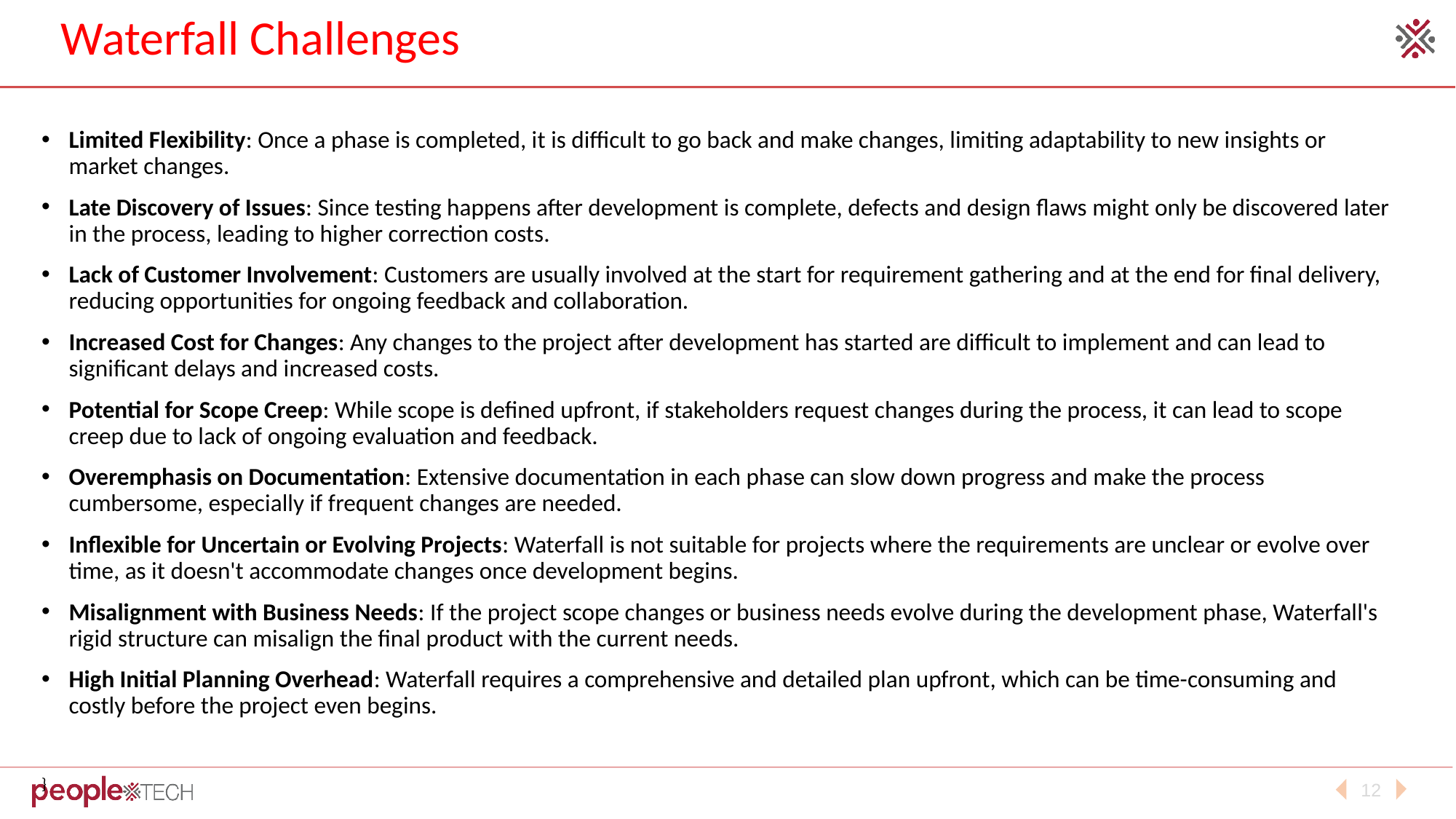

# Waterfall Challenges
Limited Flexibility: Once a phase is completed, it is difficult to go back and make changes, limiting adaptability to new insights or market changes.
Late Discovery of Issues: Since testing happens after development is complete, defects and design flaws might only be discovered later in the process, leading to higher correction costs.
Lack of Customer Involvement: Customers are usually involved at the start for requirement gathering and at the end for final delivery, reducing opportunities for ongoing feedback and collaboration.
Increased Cost for Changes: Any changes to the project after development has started are difficult to implement and can lead to significant delays and increased costs.
Potential for Scope Creep: While scope is defined upfront, if stakeholders request changes during the process, it can lead to scope creep due to lack of ongoing evaluation and feedback.
Overemphasis on Documentation: Extensive documentation in each phase can slow down progress and make the process cumbersome, especially if frequent changes are needed.
Inflexible for Uncertain or Evolving Projects: Waterfall is not suitable for projects where the requirements are unclear or evolve over time, as it doesn't accommodate changes once development begins.
Misalignment with Business Needs: If the project scope changes or business needs evolve during the development phase, Waterfall's rigid structure can misalign the final product with the current needs.
High Initial Planning Overhead: Waterfall requires a comprehensive and detailed plan upfront, which can be time-consuming and costly before the project even begins.

}